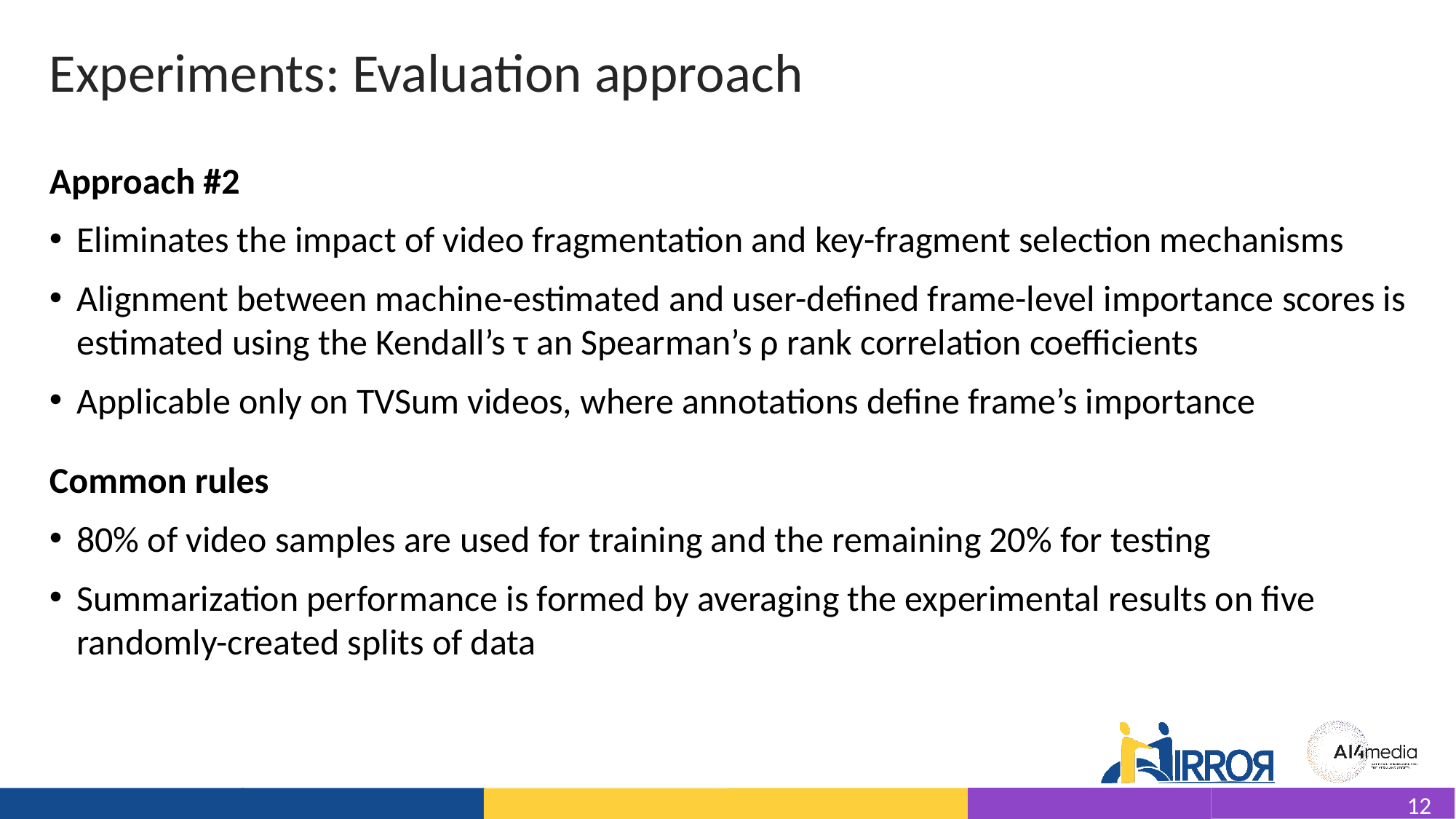

Experiments: Evaluation approach
Approach #2
Eliminates the impact of video fragmentation and key-fragment selection mechanisms
Alignment between machine-estimated and user-defined frame-level importance scores is estimated using the Kendall’s τ an Spearman’s ρ rank correlation coefficients
Applicable only on TVSum videos, where annotations define frame’s importance

Common rules
80% of video samples are used for training and the remaining 20% for testing
Summarization performance is formed by averaging the experimental results on five randomly-created splits of data

12